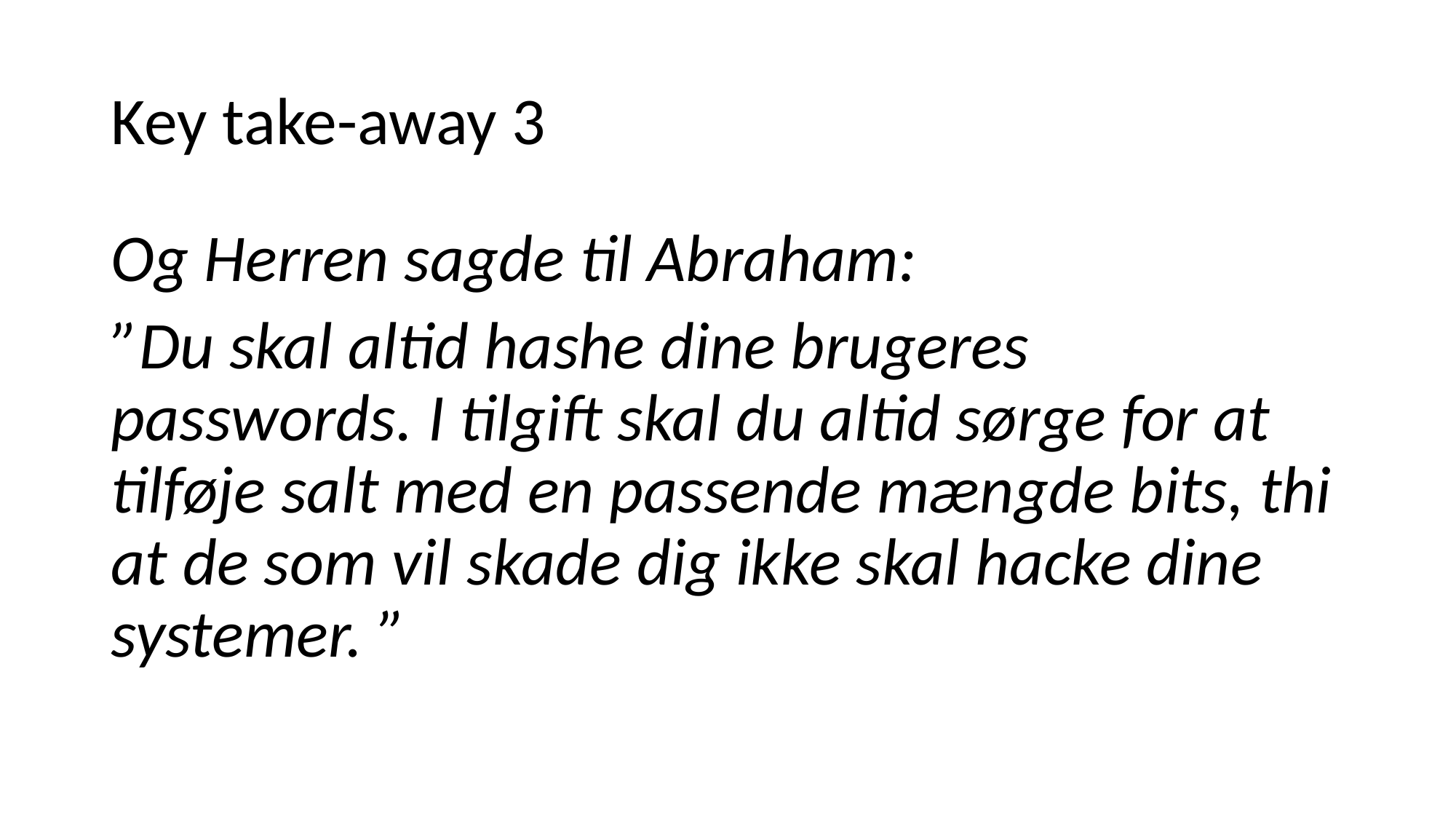

# Key take-away 3
Og Herren sagde til Abraham:
”Du skal altid hashe dine brugeres passwords. I tilgift skal du altid sørge for at tilføje salt med en passende mængde bits, thi at de som vil skade dig ikke skal hacke dine systemer. ”